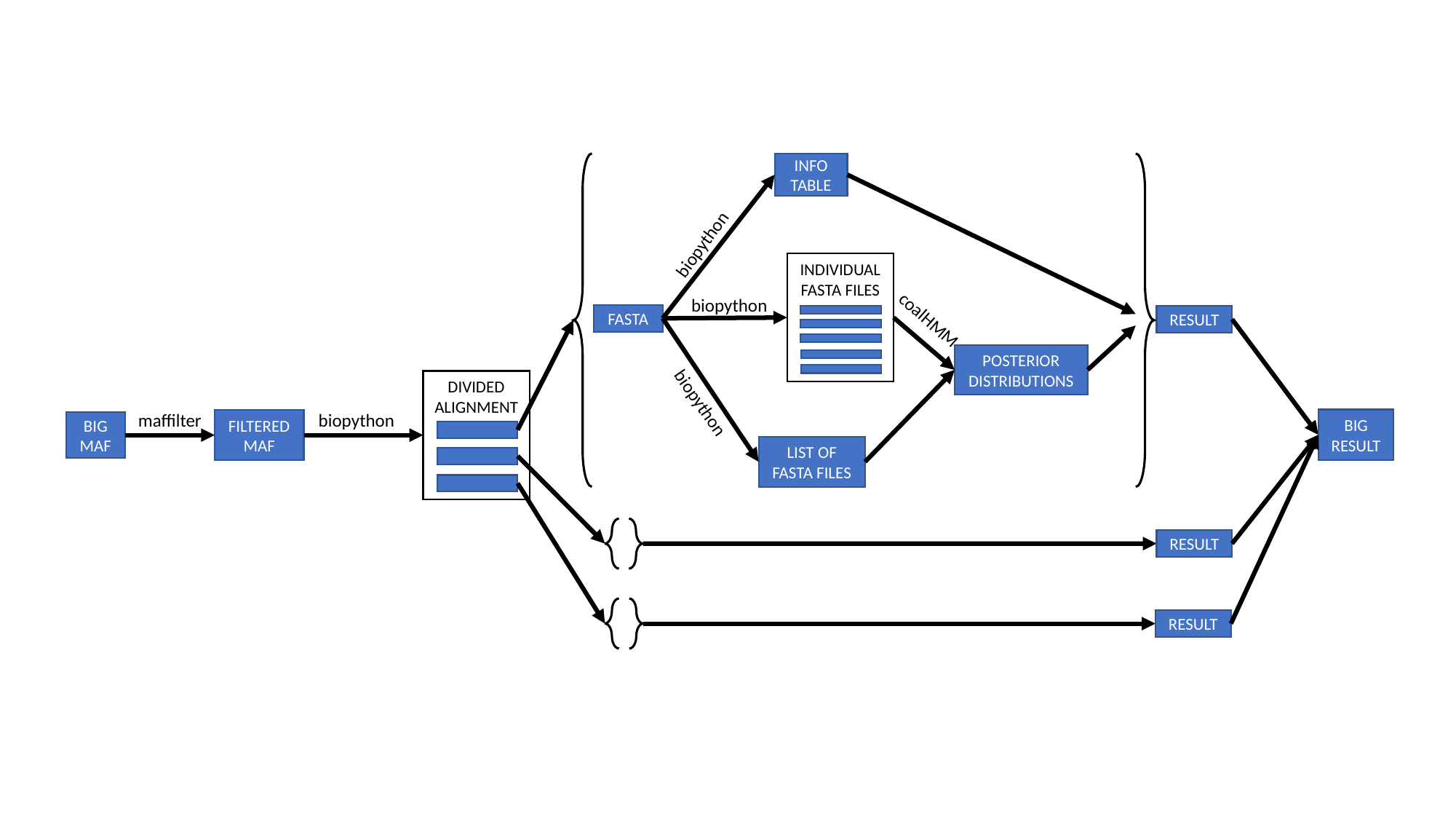

INFO TABLE

biopython

INDIVIDUAL FASTA FILES
biopython
coalHMM
FASTA
RESULT

POSTERIOR DISTRIBUTIONS

DIVIDED ALIGNMENT

biopython
maffilter
biopython
BIG RESULT
FILTERED MAF
BIG MAF

LIST OF FASTA FILES

RESULT

RESULT